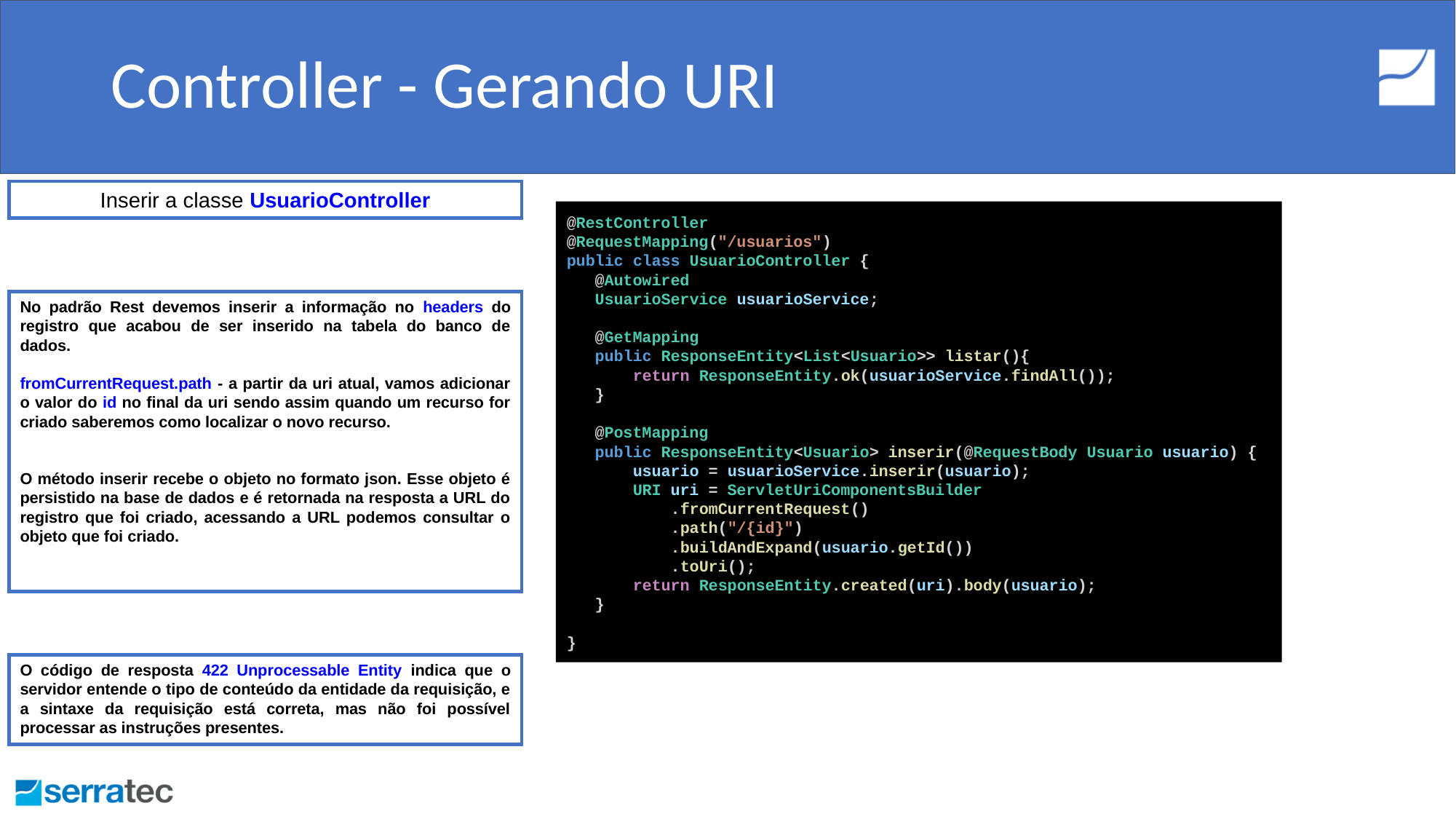

# Controller - Gerando URI
Inserir a classe UsuarioController
@RestController
@RequestMapping("/usuarios")
public class UsuarioController {
   @Autowired
   UsuarioService usuarioService;

   @GetMapping
   public ResponseEntity<List<Usuario>> listar(){
       return ResponseEntity.ok(usuarioService.findAll());
   }

   @PostMapping
   public ResponseEntity<Usuario> inserir(@RequestBody Usuario usuario) {
       usuario = usuarioService.inserir(usuario);
       URI uri = ServletUriComponentsBuilder
           .fromCurrentRequest()
           .path("/{id}")
           .buildAndExpand(usuario.getId())
           .toUri();
       return ResponseEntity.created(uri).body(usuario);
   }

}
No padrão Rest devemos inserir a informação no headers do registro que acabou de ser inserido na tabela do banco de dados.

fromCurrentRequest.path - a partir da uri atual, vamos adicionar o valor do id no final da uri sendo assim quando um recurso for criado saberemos como localizar o novo recurso.

O método inserir recebe o objeto no formato json. Esse objeto é persistido na base de dados e é retornada na resposta a URL do registro que foi criado, acessando a URL podemos consultar o objeto que foi criado.

O código de resposta 422 Unprocessable Entity indica que o servidor entende o tipo de conteúdo da entidade da requisição, e a sintaxe da requisição está correta, mas não foi possível processar as instruções presentes.